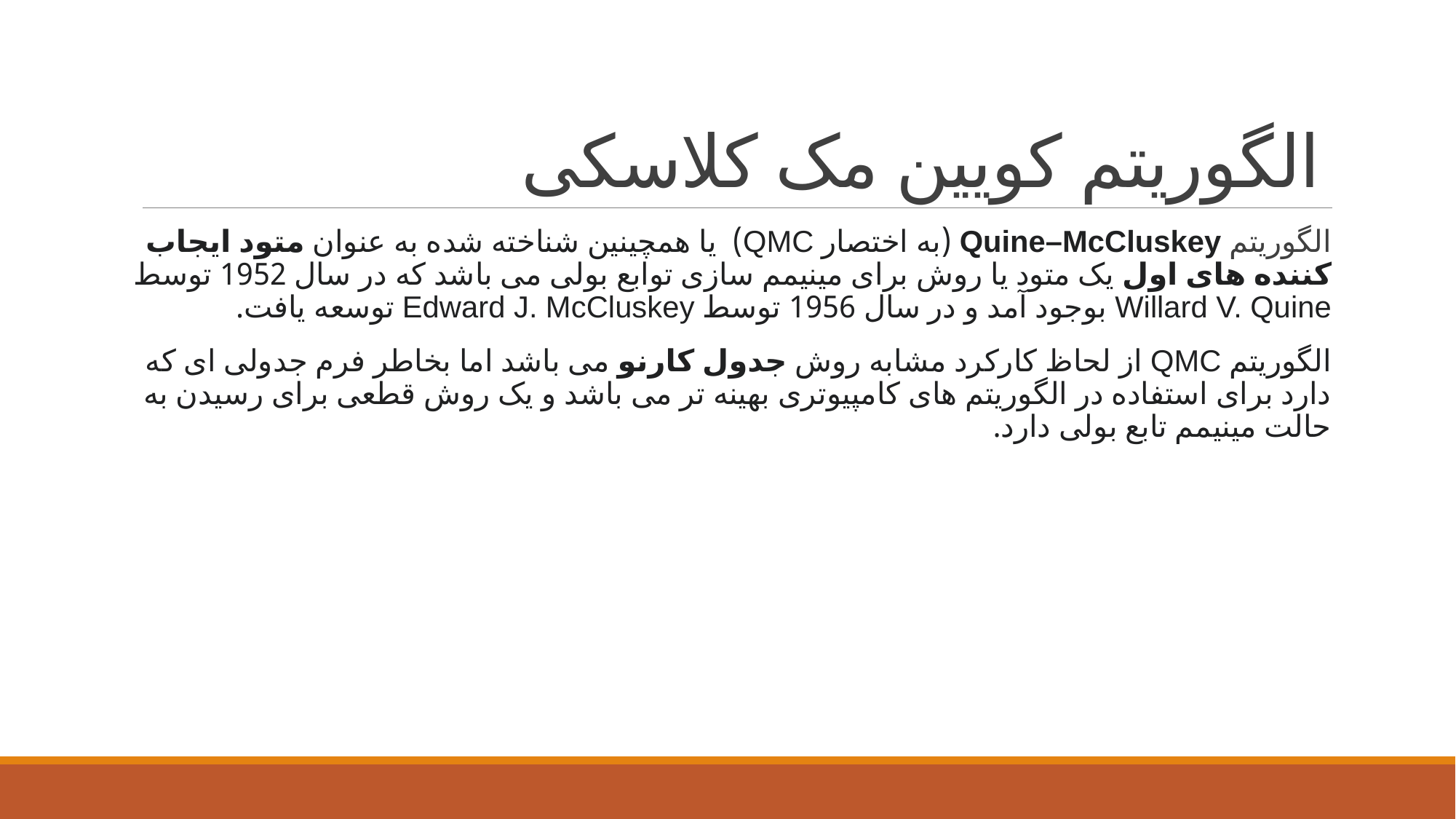

# الگوریتم کویین مک کلاسکی
الگوریتم Quine–McCluskey (به اختصار QMC)  یا همچینین شناخته شده به عنوان متود ایجاب کننده های اول یک متود یا روش برای مینیمم سازی توابع بولی می باشد که در سال 1952 توسط Willard V. Quine بوجود آمد و در سال 1956 توسط Edward J. McCluskey توسعه یافت.
الگوریتم QMC از لحاظ کارکرد مشابه روش جدول کارنو می باشد اما بخاطر فرم جدولی ای که دارد برای استفاده در الگوریتم های کامپیوتری بهینه تر می باشد و یک روش قطعی برای رسیدن به حالت مینیمم تابع بولی دارد.